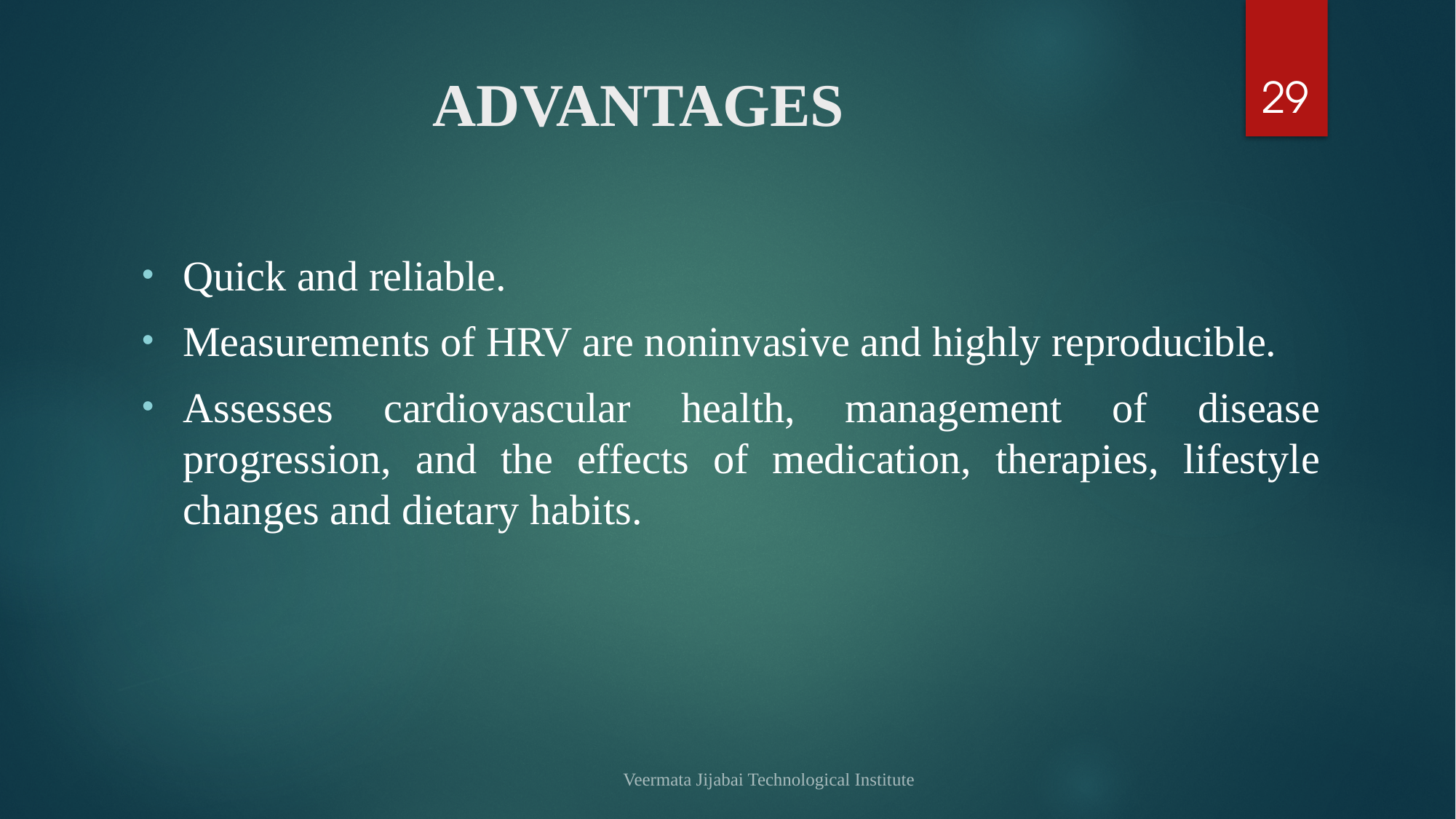

29
# ADVANTAGES
Quick and reliable.
Measurements of HRV are noninvasive and highly reproducible.
Assesses cardiovascular health, management of disease progression, and the effects of medication, therapies, lifestyle changes and dietary habits.

Veermata Jijabai Technological Institute